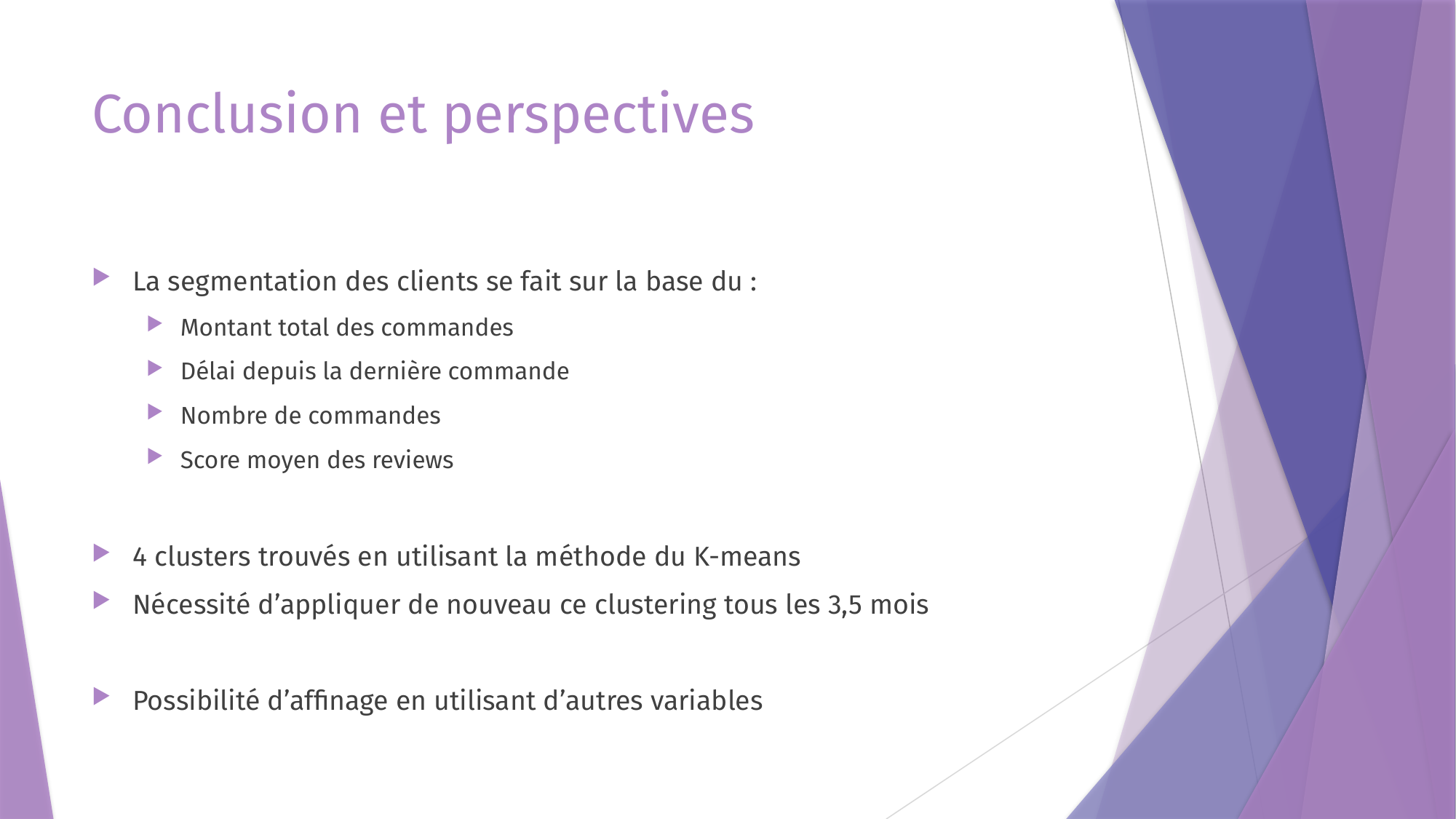

# Conclusion et perspectives
La segmentation des clients se fait sur la base du :
Montant total des commandes
Délai depuis la dernière commande
Nombre de commandes
Score moyen des reviews

4 clusters trouvés en utilisant la méthode du K-means
Nécessité d’appliquer de nouveau ce clustering tous les 3,5 mois

Possibilité d’affinage en utilisant d’autres variables